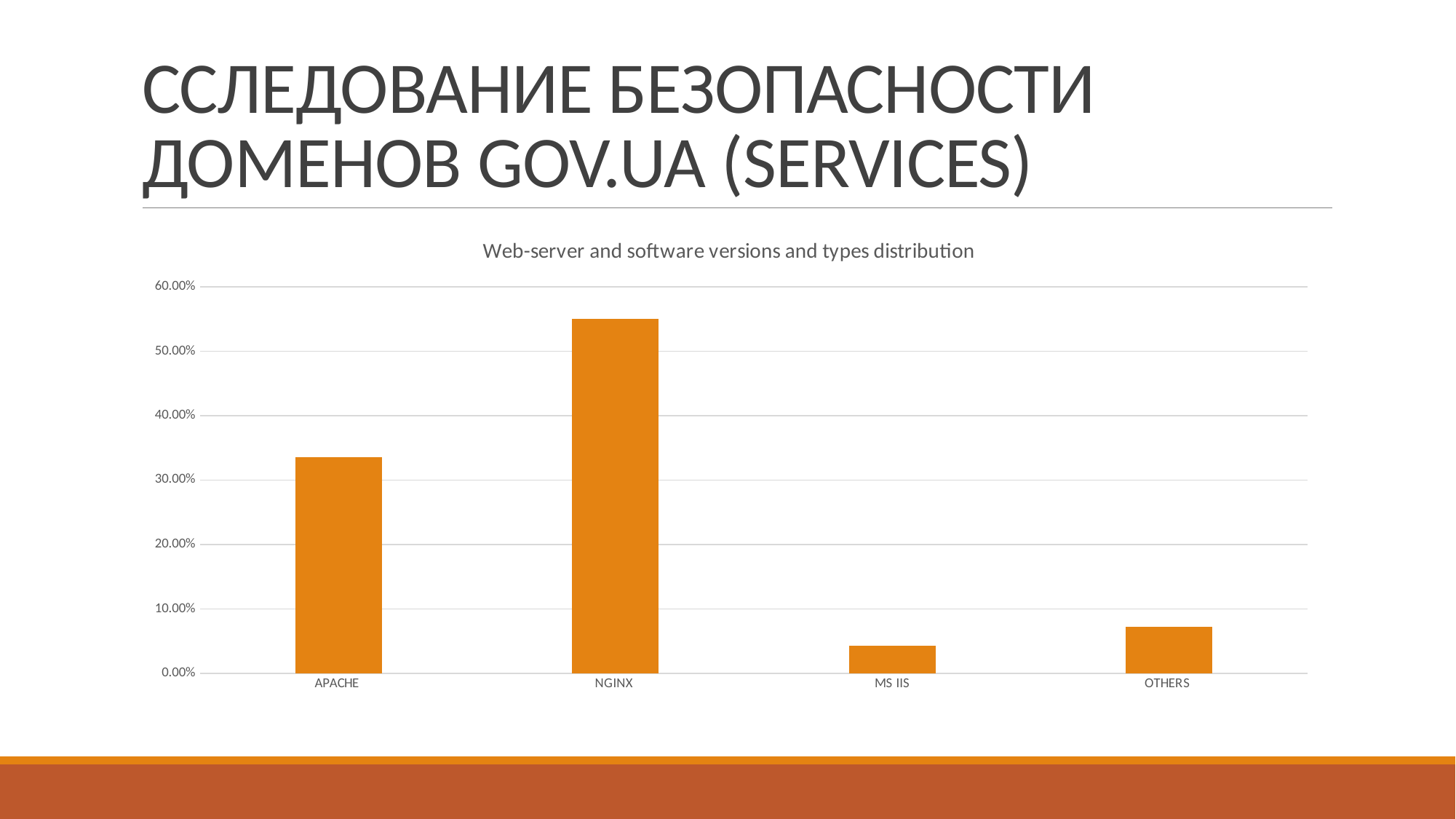

# ССЛЕДОВАНИЕ БЕЗОПАСНОСТИ  ДОМЕНОВ GOV.UA (SERVICES)

### Chart: Web-server and software versions and types distribution

| Category |  |
|---|---|
| APACHE  | 0.3356 |
| NGINX  | 0.5503 |
| MS IIS | 0.0425 |
| OTHERS  | 0.0716 |